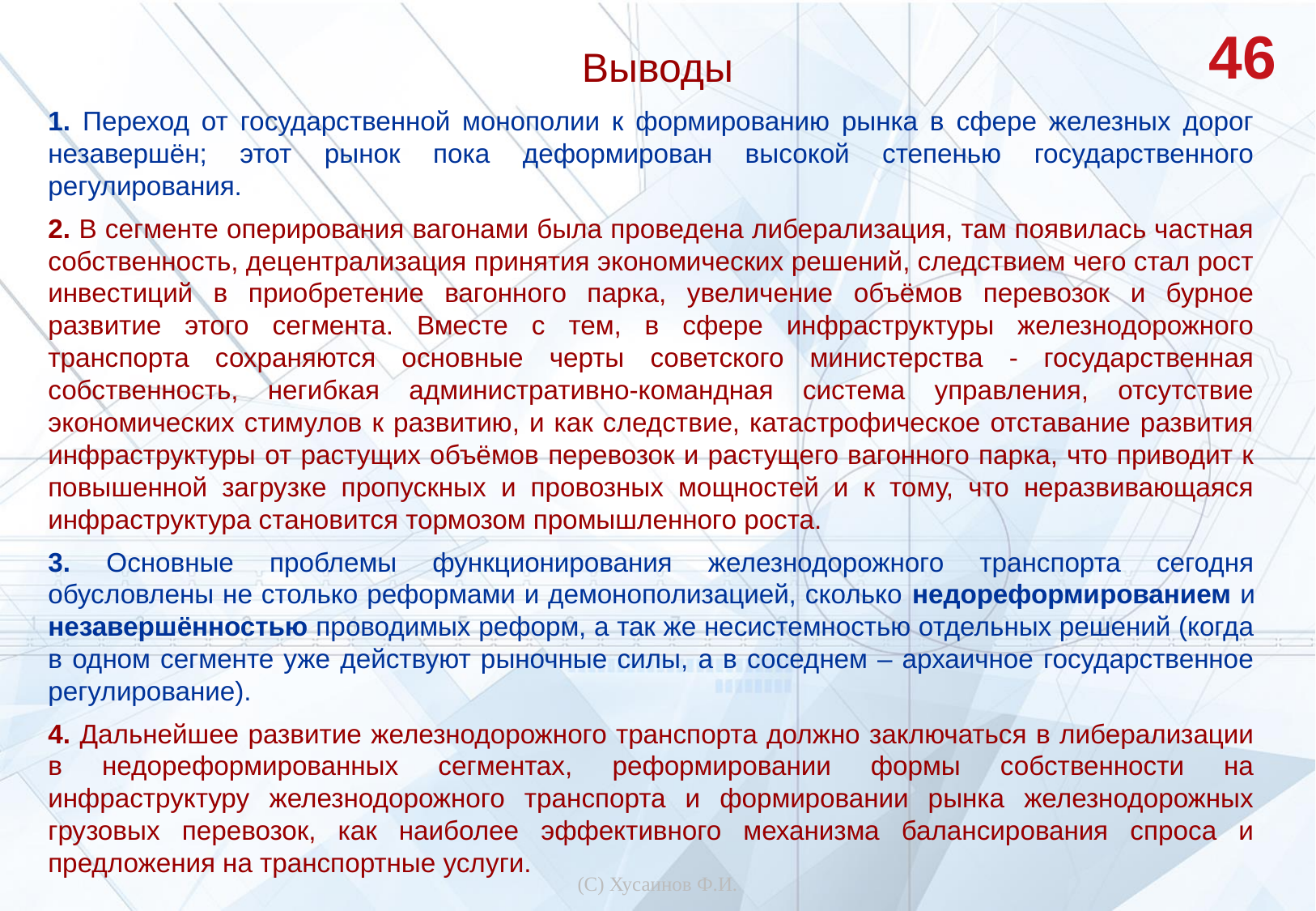

Выводы
46
1. Переход от государственной монополии к формированию рынка в сфере железных дорог незавершён; этот рынок пока деформирован высокой степенью государственного регулирования.
2. В сегменте оперирования вагонами была проведена либерализация, там появилась частная собственность, децентрализация принятия экономических решений, следствием чего стал рост инвестиций в приобретение вагонного парка, увеличение объёмов перевозок и бурное развитие этого сегмента. Вместе с тем, в сфере инфраструктуры железнодорожного транспорта сохраняются основные черты советского министерства - государственная собственность, негибкая административно-командная система управления, отсутствие экономических стимулов к развитию, и как следствие, катастрофическое отставание развития инфраструктуры от растущих объёмов перевозок и растущего вагонного парка, что приводит к повышенной загрузке пропускных и провозных мощностей и к тому, что неразвивающаяся инфраструктура становится тормозом промышленного роста.
3. Основные проблемы функционирования железнодорожного транспорта сегодня обусловлены не столько реформами и демонополизацией, сколько недореформированием и незавершённостью проводимых реформ, а так же несистемностью отдельных решений (когда в одном сегменте уже действуют рыночные силы, а в соседнем – архаичное государственное регулирование).
4. Дальнейшее развитие железнодорожного транспорта должно заключаться в либерализации в недореформированных сегментах, реформировании формы собственности на инфраструктуру железнодорожного транспорта и формировании рынка железнодорожных грузовых перевозок, как наиболее эффективного механизма балансирования спроса и предложения на транспортные услуги.
(С) Хусаинов Ф.И.